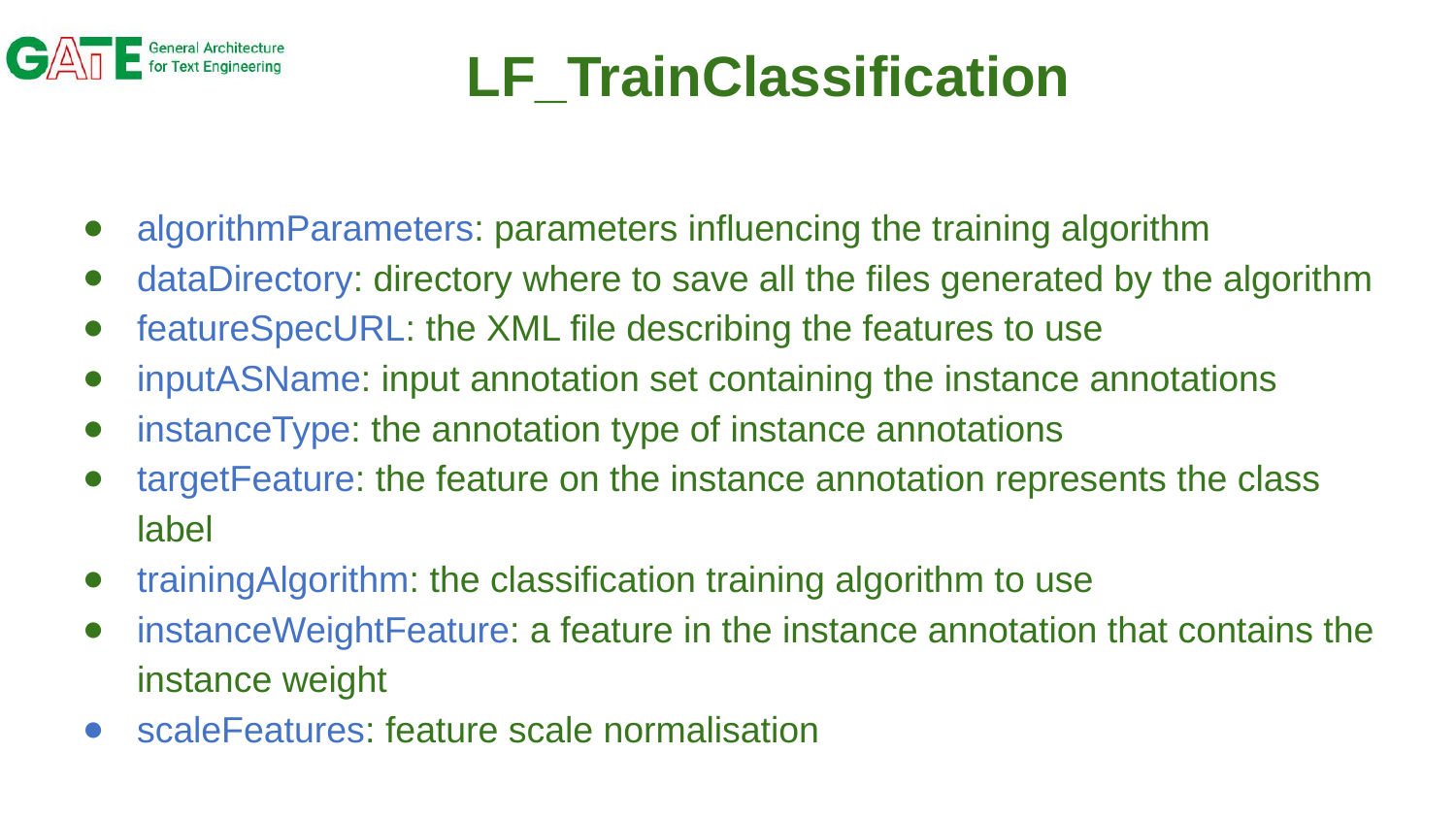

# LF_TrainClassification
algorithmParameters: parameters influencing the training algorithm
dataDirectory: directory where to save all the files generated by the algorithm
featureSpecURL: the XML file describing the features to use
inputASName: input annotation set containing the instance annotations
instanceType: the annotation type of instance annotations
targetFeature: the feature on the instance annotation represents the class label
trainingAlgorithm: the classification training algorithm to use
instanceWeightFeature: a feature in the instance annotation that contains the instance weight
scaleFeatures: feature scale normalisation